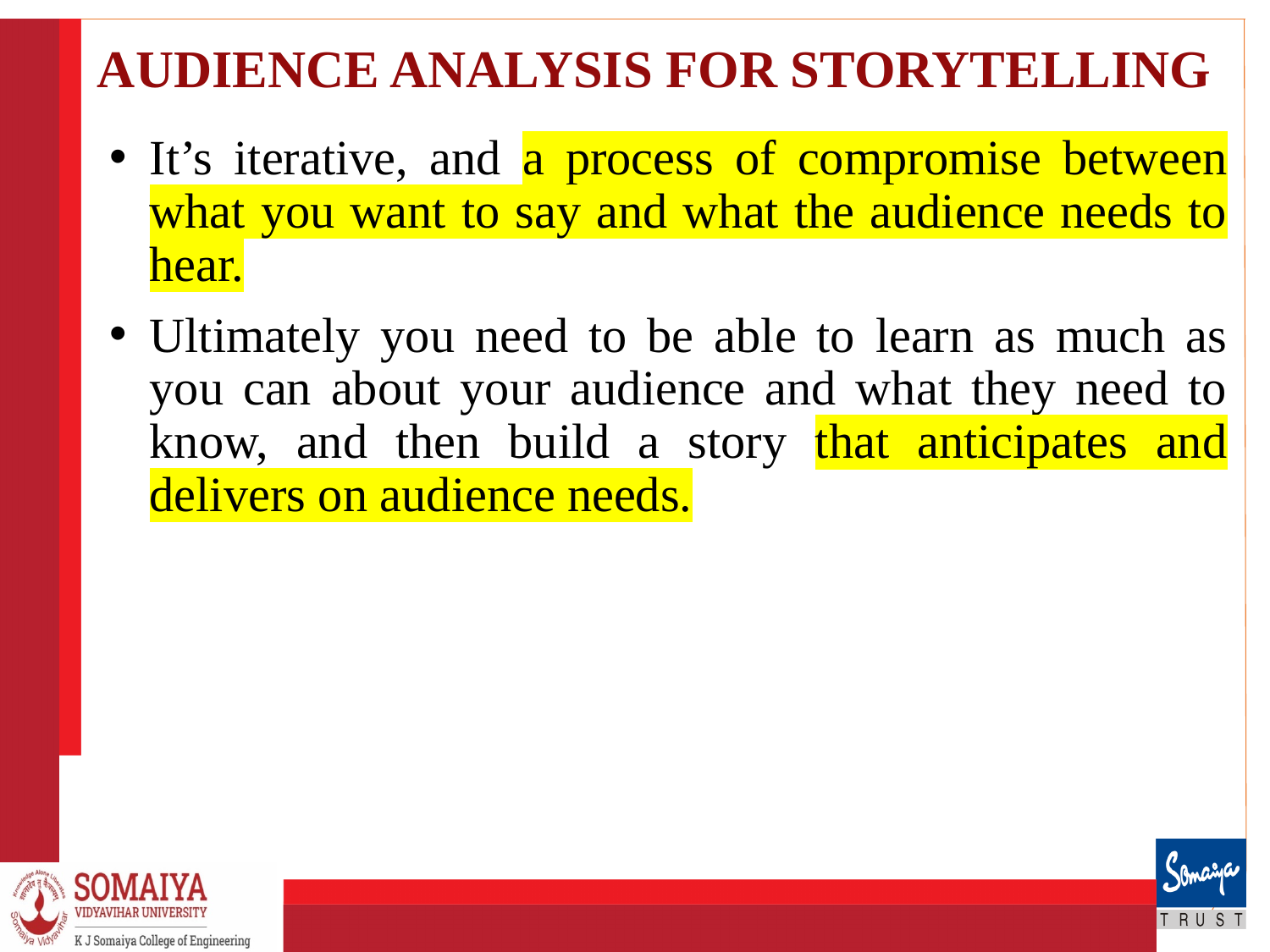

# AUDIENCE ANALYSIS FOR STORYTELLING
It’s iterative, and a process of compromise between what you want to say and what the audience needs to hear.
Ultimately you need to be able to learn as much as you can about your audience and what they need to know, and then build a story that anticipates and delivers on audience needs.